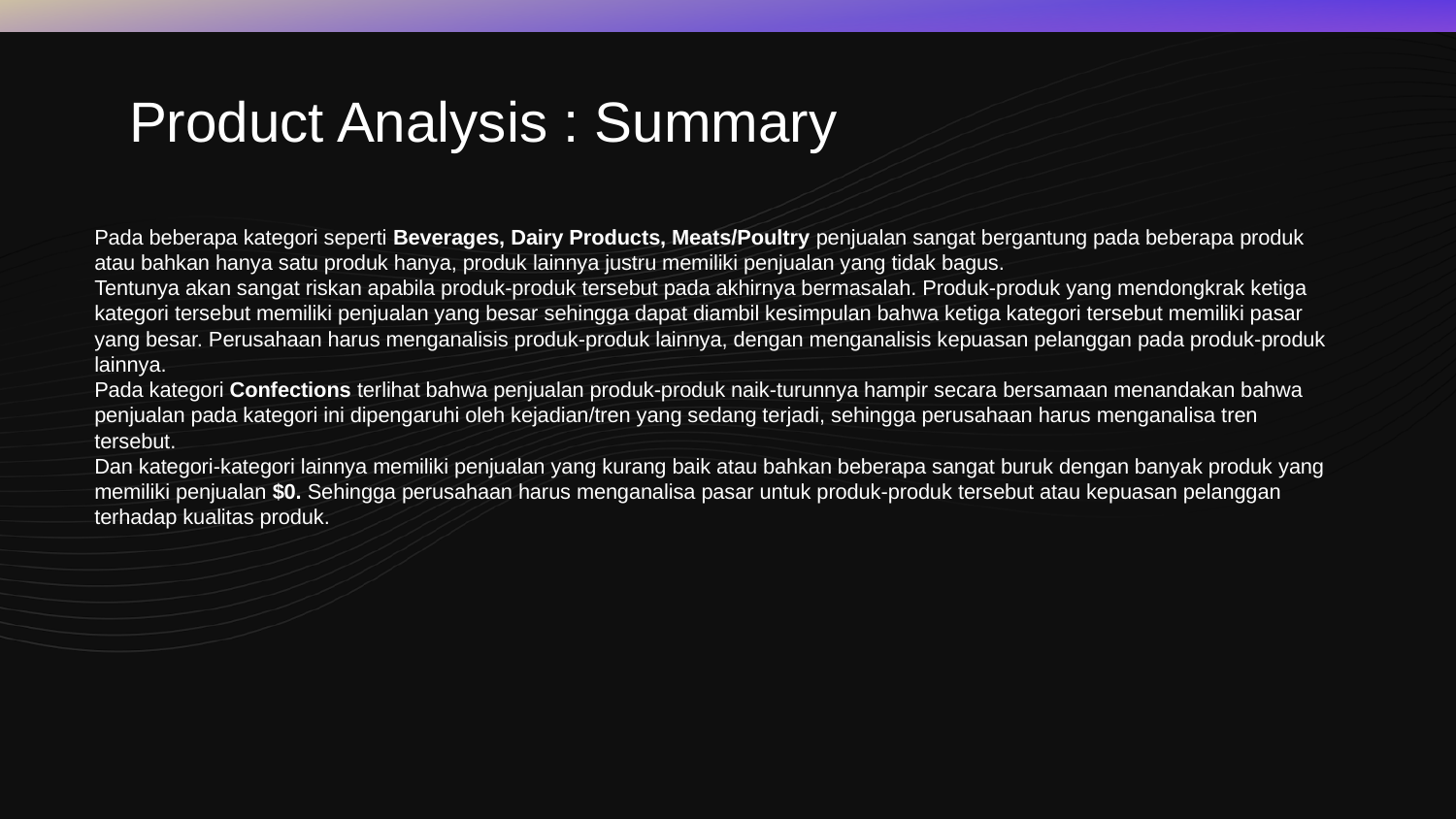

# Product Analysis : Summary
Pada beberapa kategori seperti Beverages, Dairy Products, Meats/Poultry penjualan sangat bergantung pada beberapa produk atau bahkan hanya satu produk hanya, produk lainnya justru memiliki penjualan yang tidak bagus.
Tentunya akan sangat riskan apabila produk-produk tersebut pada akhirnya bermasalah. Produk-produk yang mendongkrak ketiga kategori tersebut memiliki penjualan yang besar sehingga dapat diambil kesimpulan bahwa ketiga kategori tersebut memiliki pasar yang besar. Perusahaan harus menganalisis produk-produk lainnya, dengan menganalisis kepuasan pelanggan pada produk-produk lainnya.
Pada kategori Confections terlihat bahwa penjualan produk-produk naik-turunnya hampir secara bersamaan menandakan bahwa penjualan pada kategori ini dipengaruhi oleh kejadian/tren yang sedang terjadi, sehingga perusahaan harus menganalisa tren tersebut.
Dan kategori-kategori lainnya memiliki penjualan yang kurang baik atau bahkan beberapa sangat buruk dengan banyak produk yang memiliki penjualan $0. Sehingga perusahaan harus menganalisa pasar untuk produk-produk tersebut atau kepuasan pelanggan terhadap kualitas produk.